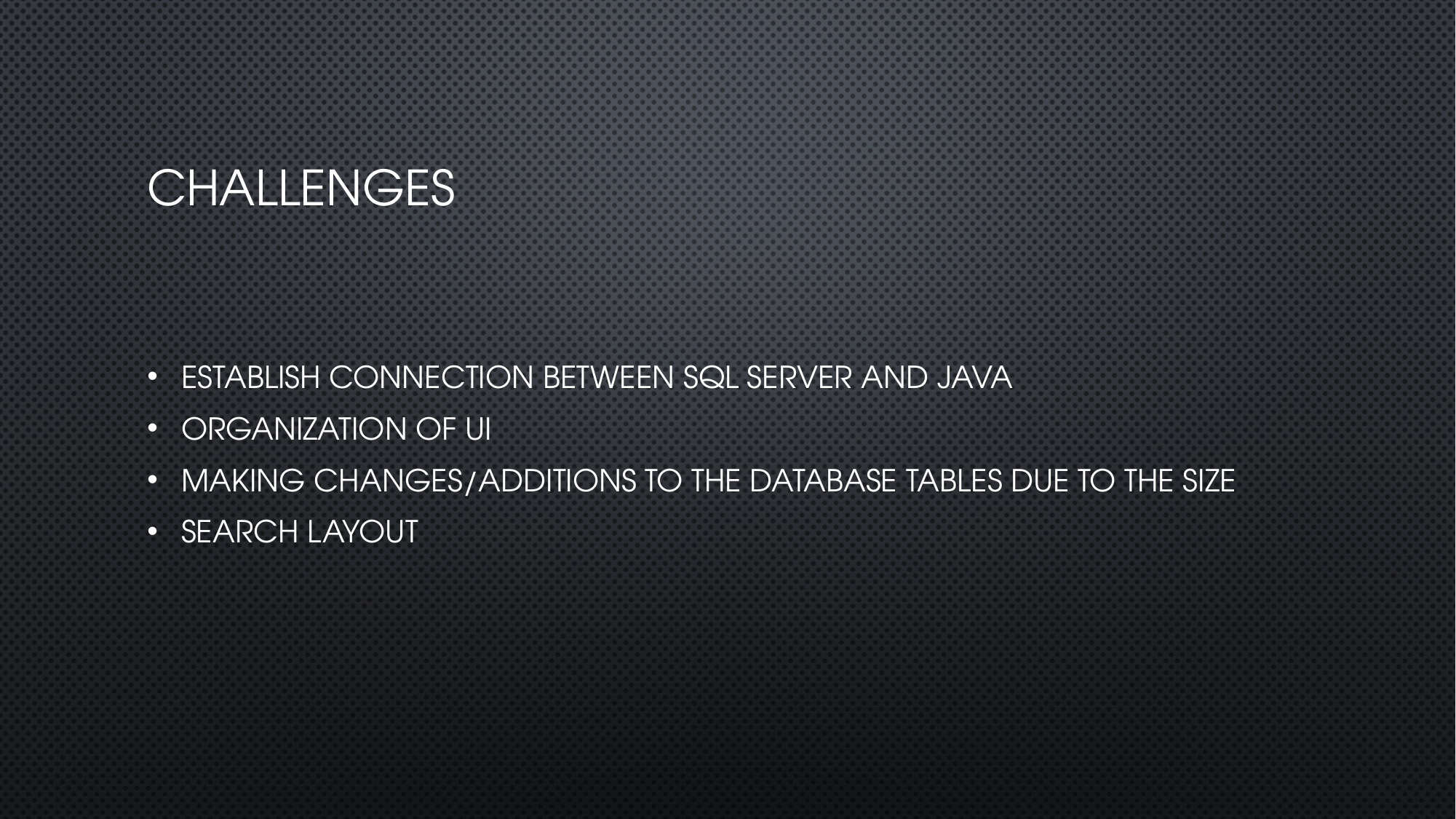

# Challenges
Establish connection between sql server and java
Organization of ui
Making changes/additions to the database tables due to the size
Search layout